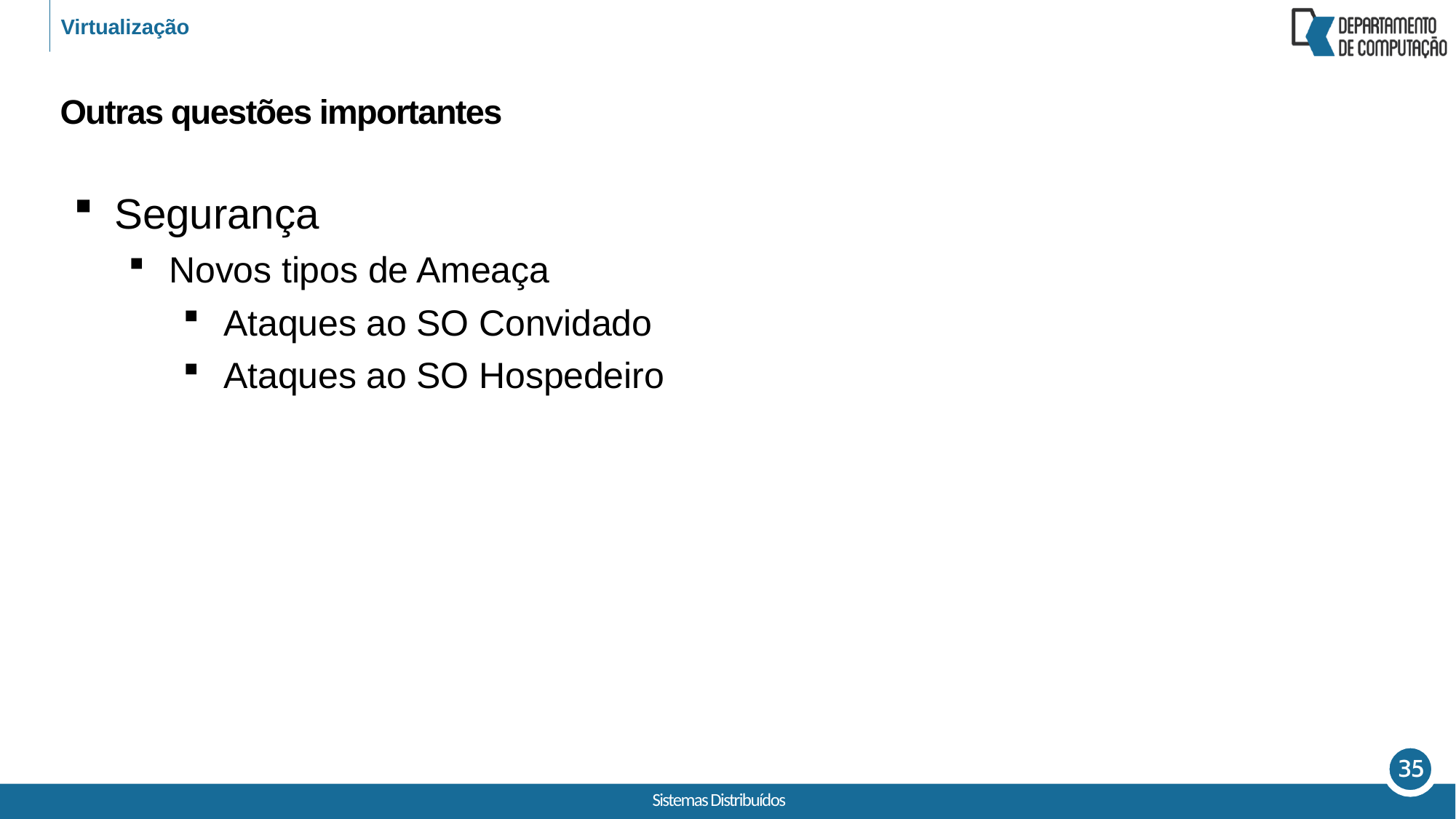

Virtualização
Outras questões importantes
Segurança
Novos tipos de Ameaça
Ataques ao SO Convidado
Ataques ao SO Hospedeiro

35
Sistemas Distribuídos